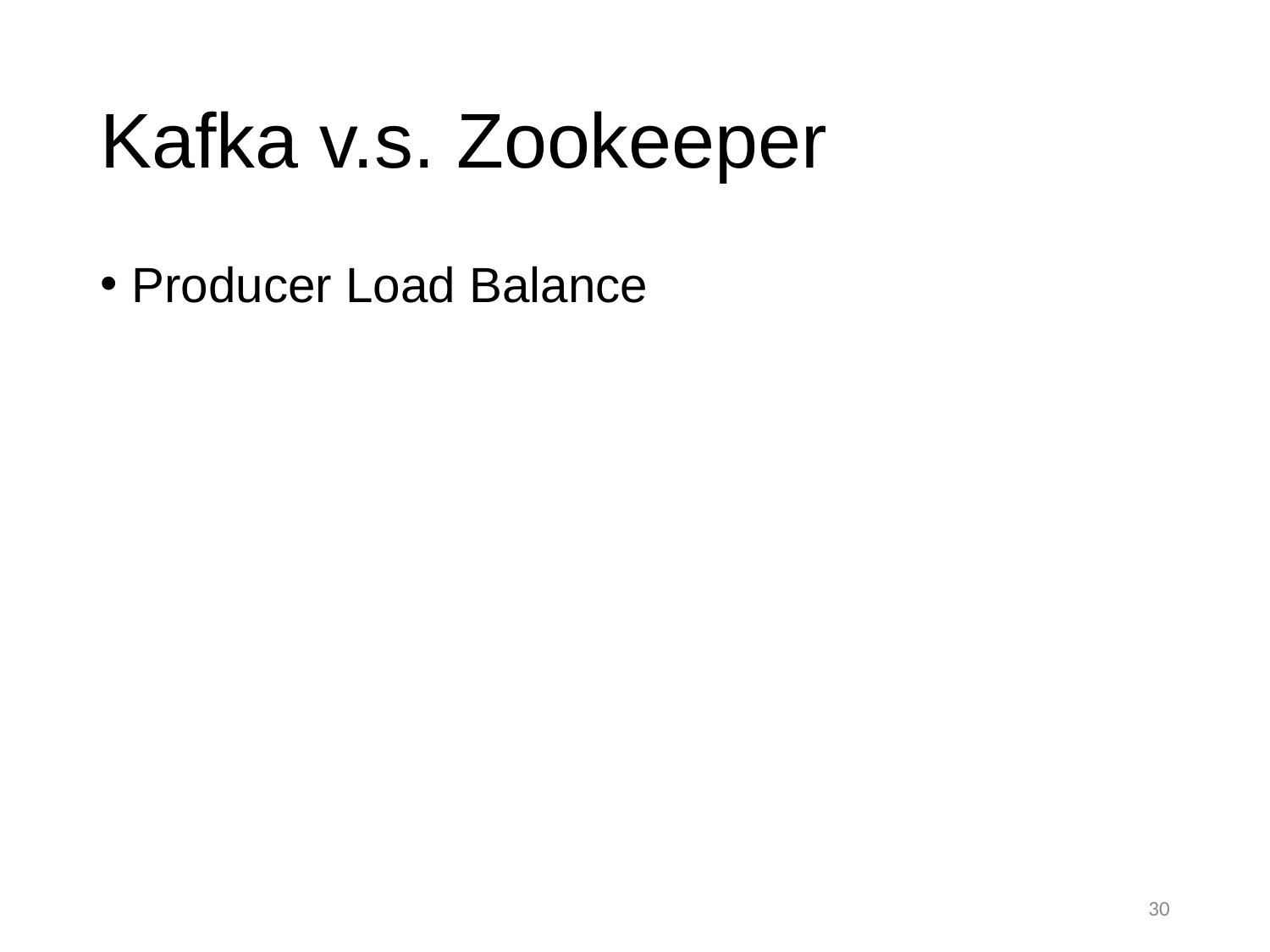

# Kafka v.s. Zookeeper
Producer Load Balance
30